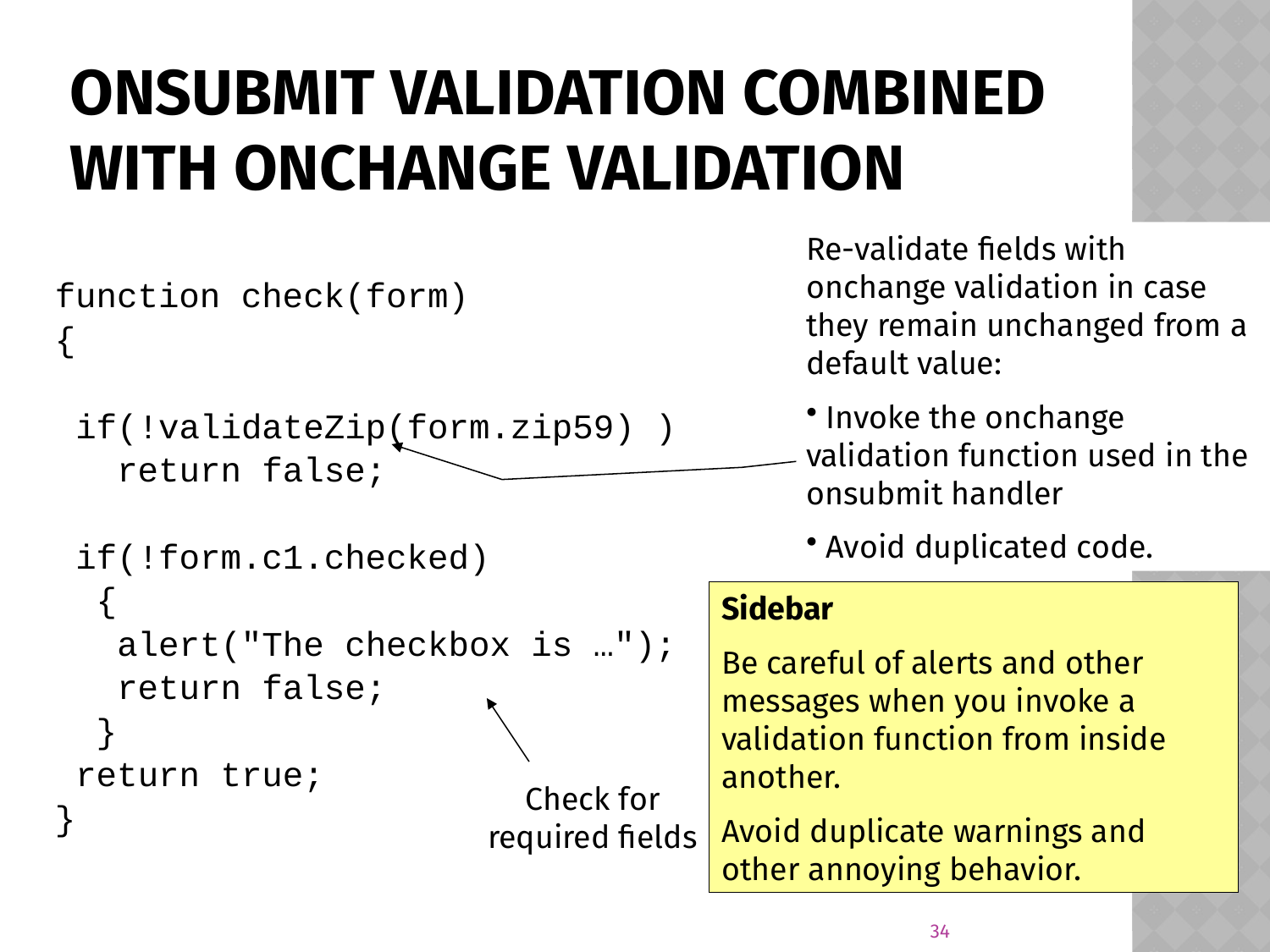

# onsubmit Validation Combined with onchange Validation
Re-validate fields with onchange validation in case they remain unchanged from a default value:
 Invoke the onchange validation function used in the onsubmit handler
 Avoid duplicated code.
function check(form)
{

 if(!validateZip(form.zip59) )
   return false;

 if(!form.c1.checked)
  {
   alert("The checkbox is …");
   return false;
  }
 return true;
}

Sidebar
Be careful of alerts and other messages when you invoke a validation function from inside another.
Avoid duplicate warnings and other annoying behavior.

Check for required fields
34